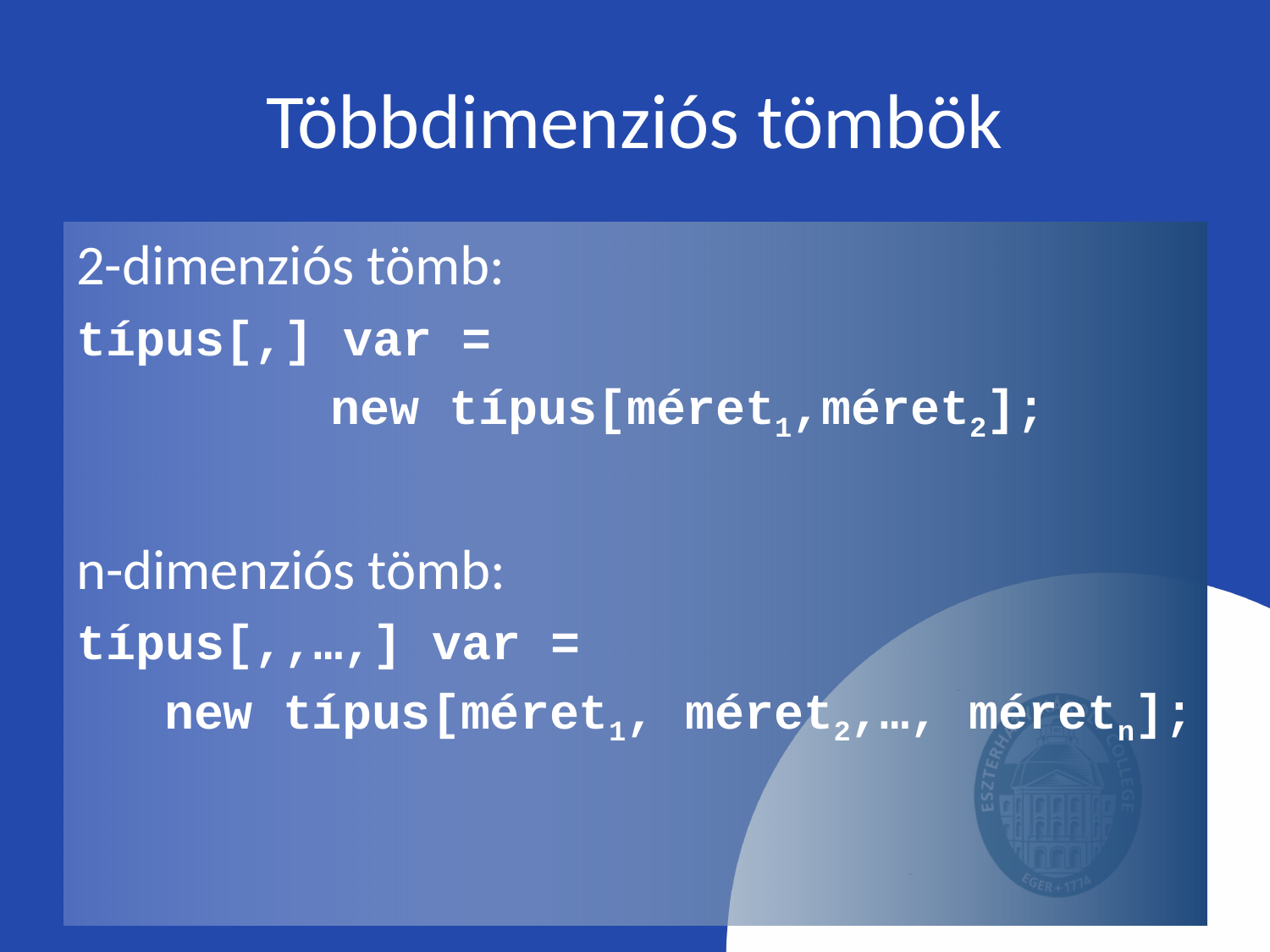

# Többdimenziós tömbök
2-dimenziós tömb:
típus[,] var =
		new típus[méret1,méret2];

n-dimenziós tömb:
típus[,,…,] var =
new típus[méret1, méret2,…, méretn];